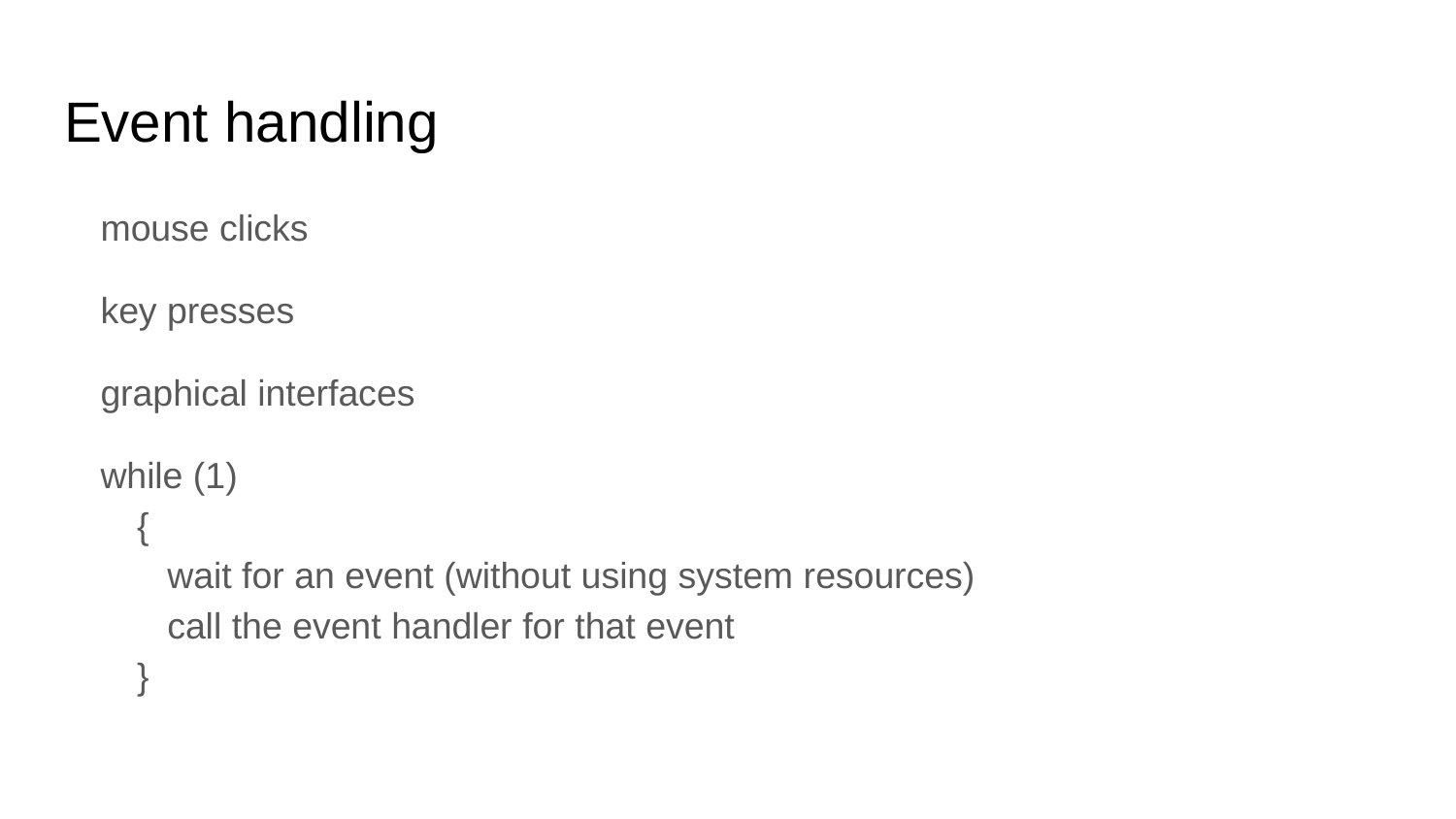

# Event handling
mouse clicks
key presses
graphical interfaces
while (1)
{
   wait for an event (without using system resources)
   call the event handler for that event
}